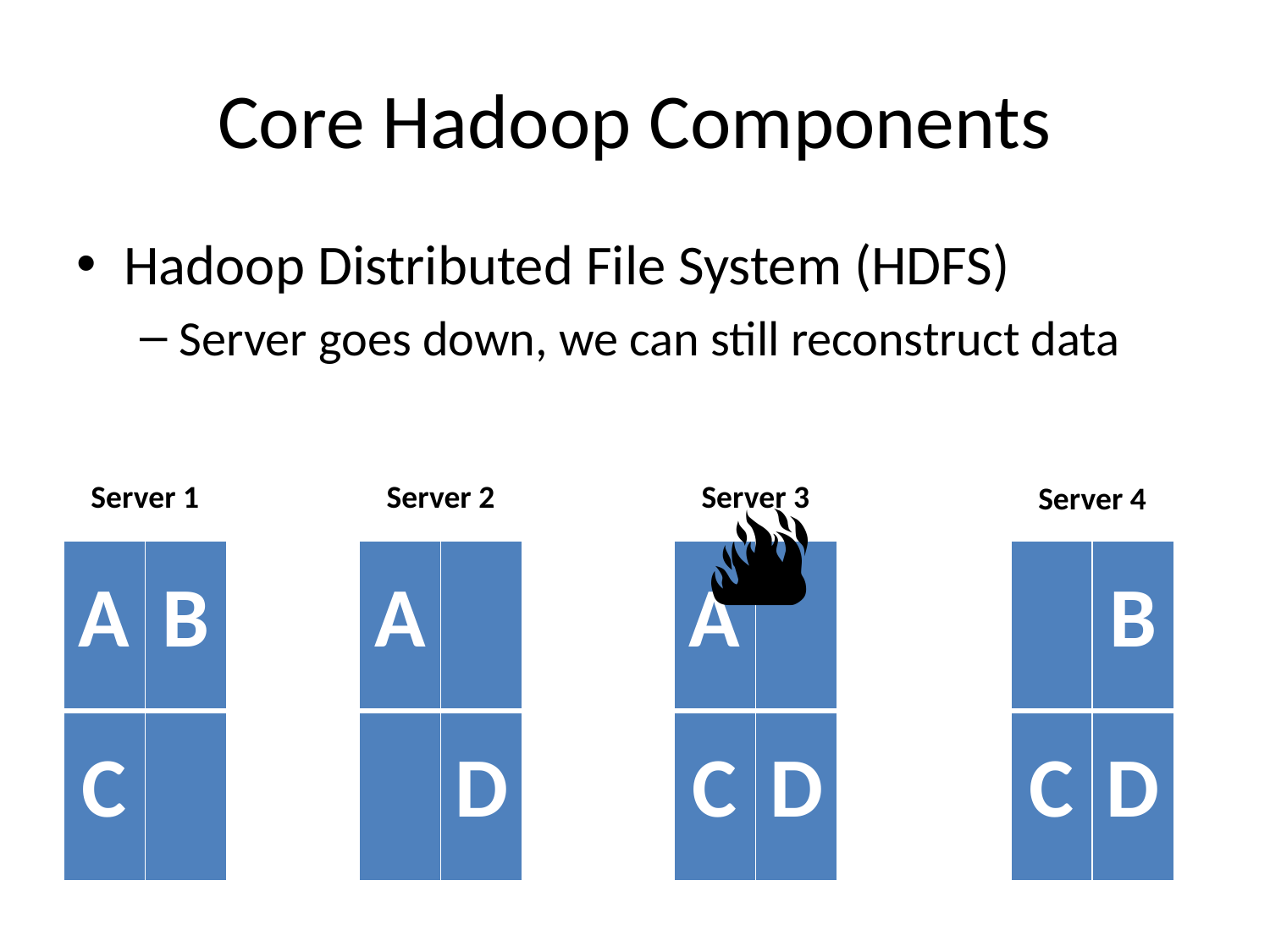

# Core Hadoop Components
Hadoop Distributed File System (HDFS)
Server goes down, we can still reconstruct data
Server 1
Server 2
Server 3
Server 4
🔥
| A | B |
| --- | --- |
| C |  |
| A |  |
| --- | --- |
|  | D |
| A |  |
| --- | --- |
| C | D |
|  | B |
| --- | --- |
| C | D |